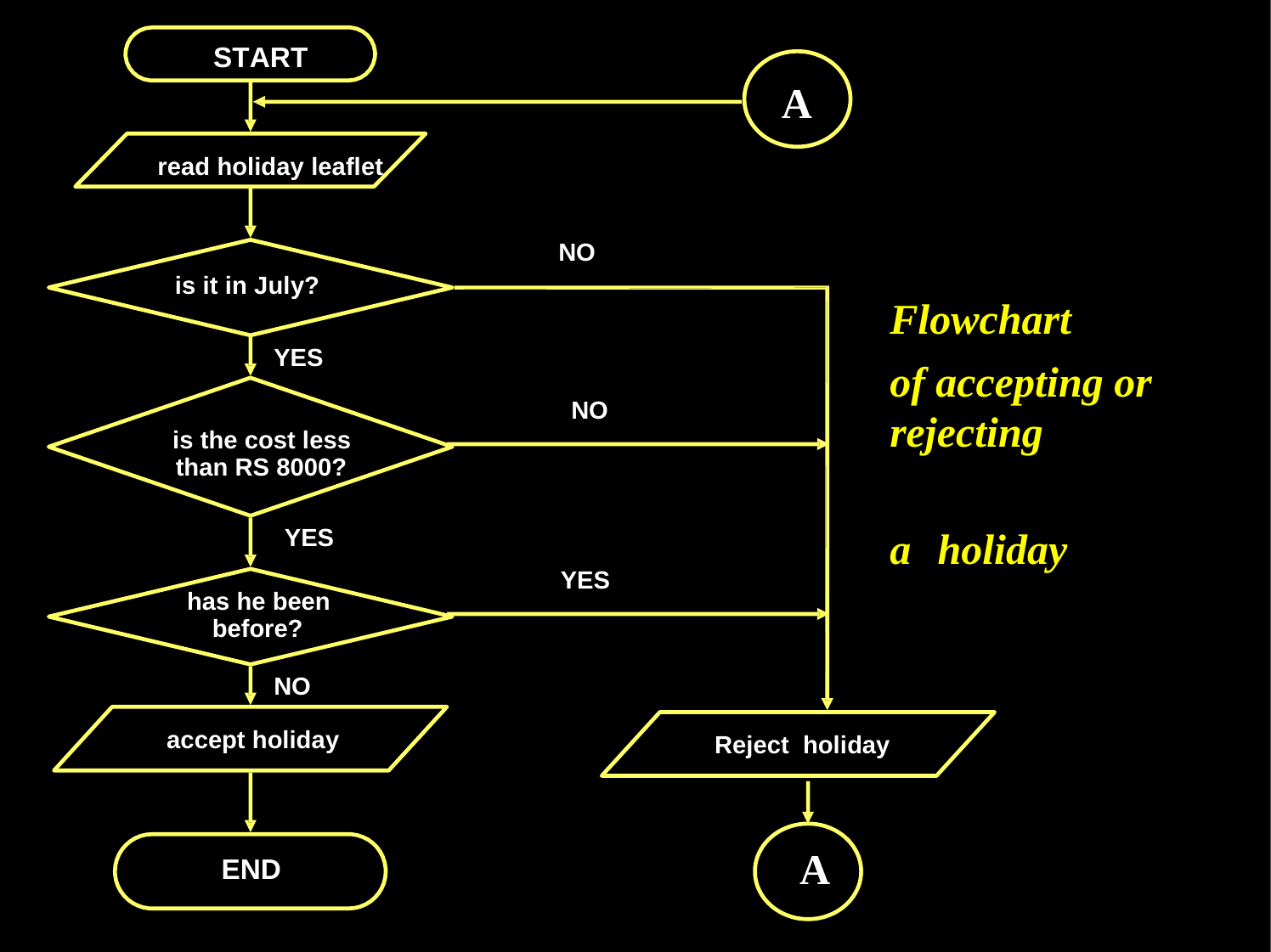

START

A

read holiday leaflet

NO

is it in July?
Flowchart
of accepting or rejecting

YES

NO
is the cost less
than RS 8000?

a
holiday

YES
YES

has he been
before?

NO

accept holiday
Reject holiday

A
END